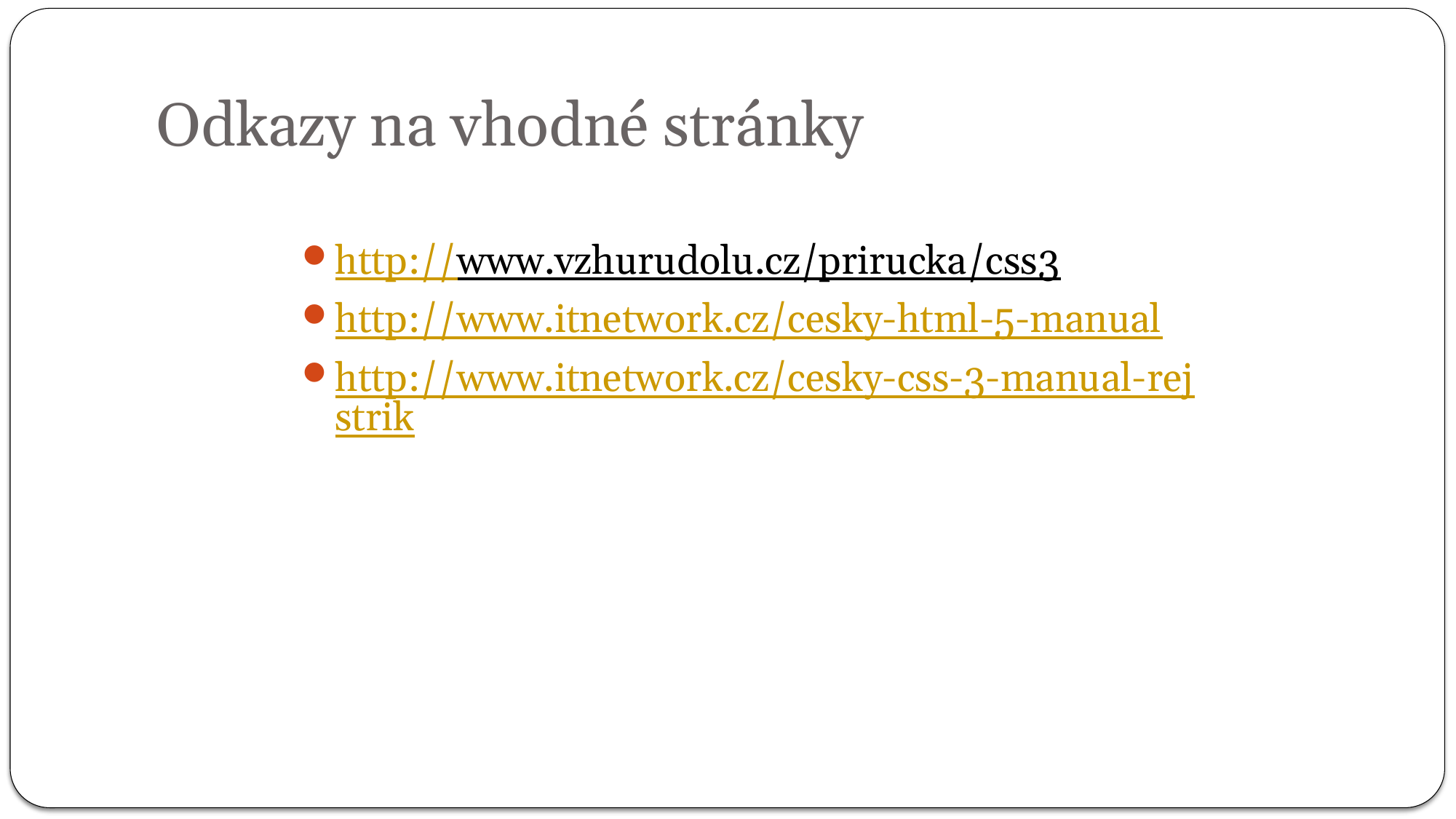

# Odkazy na vhodné stránky
http://www.vzhurudolu.cz/prirucka/css3
http://www.itnetwork.cz/cesky-html-5-manual
http://www.itnetwork.cz/cesky-css-3-manual-rejstrik